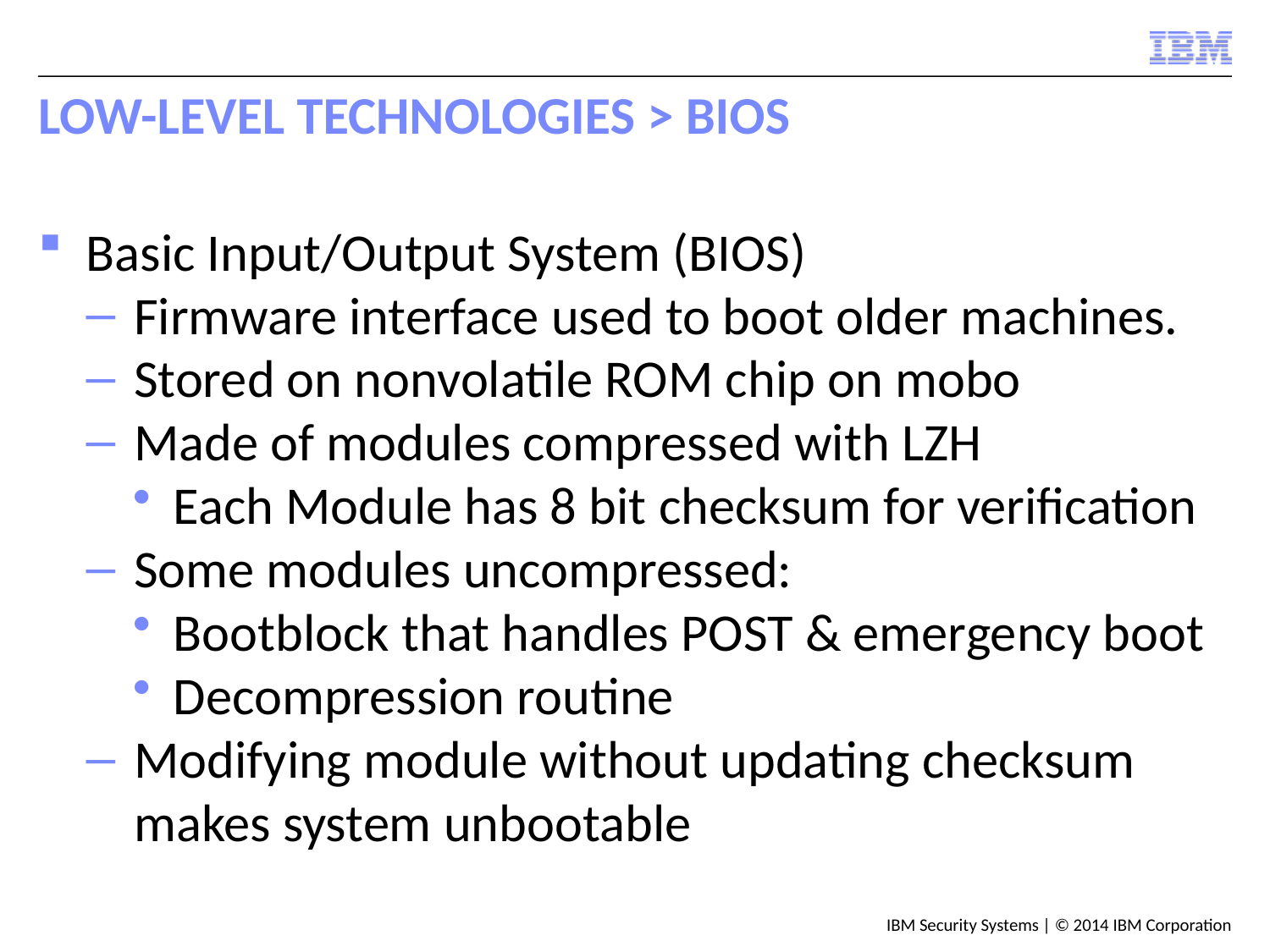

# Low-Level Technologies > BIOS
Basic Input/Output System (BIOS)
Firmware interface used to boot older machines.
Stored on nonvolatile ROM chip on mobo
Made of modules compressed with LZH
Each Module has 8 bit checksum for verification
Some modules uncompressed:
Bootblock that handles POST & emergency boot
Decompression routine
Modifying module without updating checksum makes system unbootable